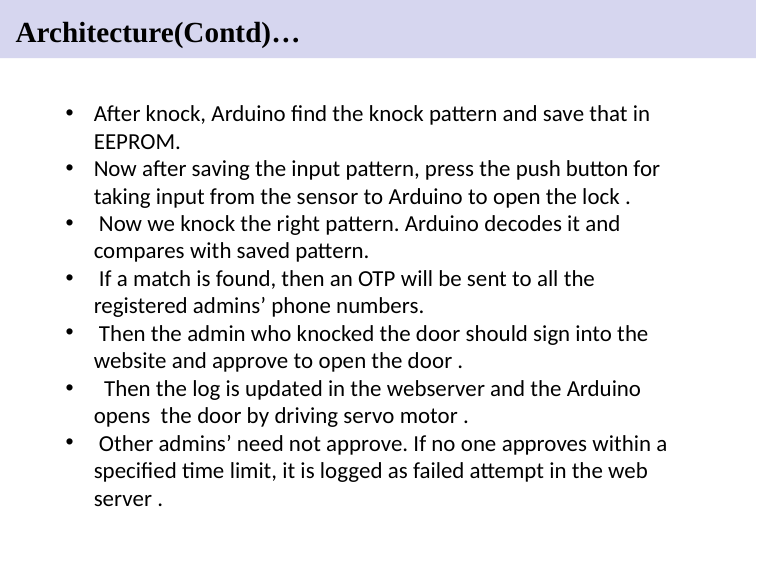

# Architecture(Contd)…

After knock, Arduino find the knock pattern and save that in EEPROM.
Now after saving the input pattern, press the push button for taking input from the sensor to Arduino to open the lock .
 Now we knock the right pattern. Arduino decodes it and compares with saved pattern.
 If a match is found, then an OTP will be sent to all the registered admins’ phone numbers.
 Then the admin who knocked the door should sign into the website and approve to open the door .
  Then the log is updated in the webserver and the Arduino opens  the door by driving servo motor .
 Other admins’ need not approve. If no one approves within a specified time limit, it is logged as failed attempt in the web server .